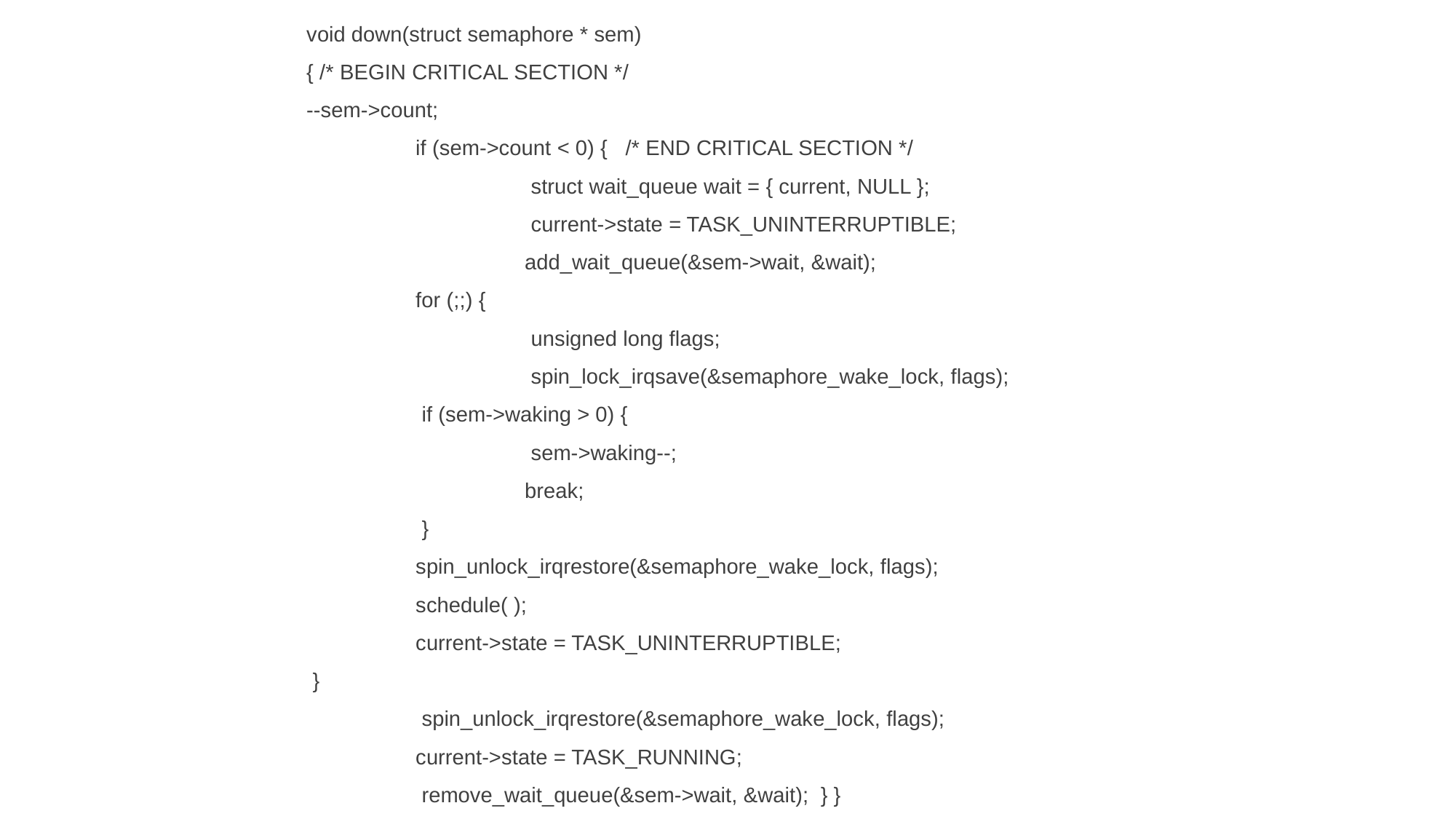

void down(struct semaphore * sem)
		{ /* BEGIN CRITICAL SECTION */
 		--sem->count;
 			if (sem->count < 0) {   /* END CRITICAL SECTION */
				 struct wait_queue wait = { current, NULL };
				 current->state = TASK_UNINTERRUPTIBLE;
			 	add_wait_queue(&sem->wait, &wait);
 			for (;;) {
				 unsigned long flags;
				 spin_lock_irqsave(&semaphore_wake_lock, flags);
			 if (sem->waking > 0) {
				 sem->waking--;
 				break;
			 }
 			spin_unlock_irqrestore(&semaphore_wake_lock, flags);
 			schedule( );
 			current->state = TASK_UNINTERRUPTIBLE;
		 }
			 spin_unlock_irqrestore(&semaphore_wake_lock, flags);
 			current->state = TASK_RUNNING;
			 remove_wait_queue(&sem->wait, &wait);  } }